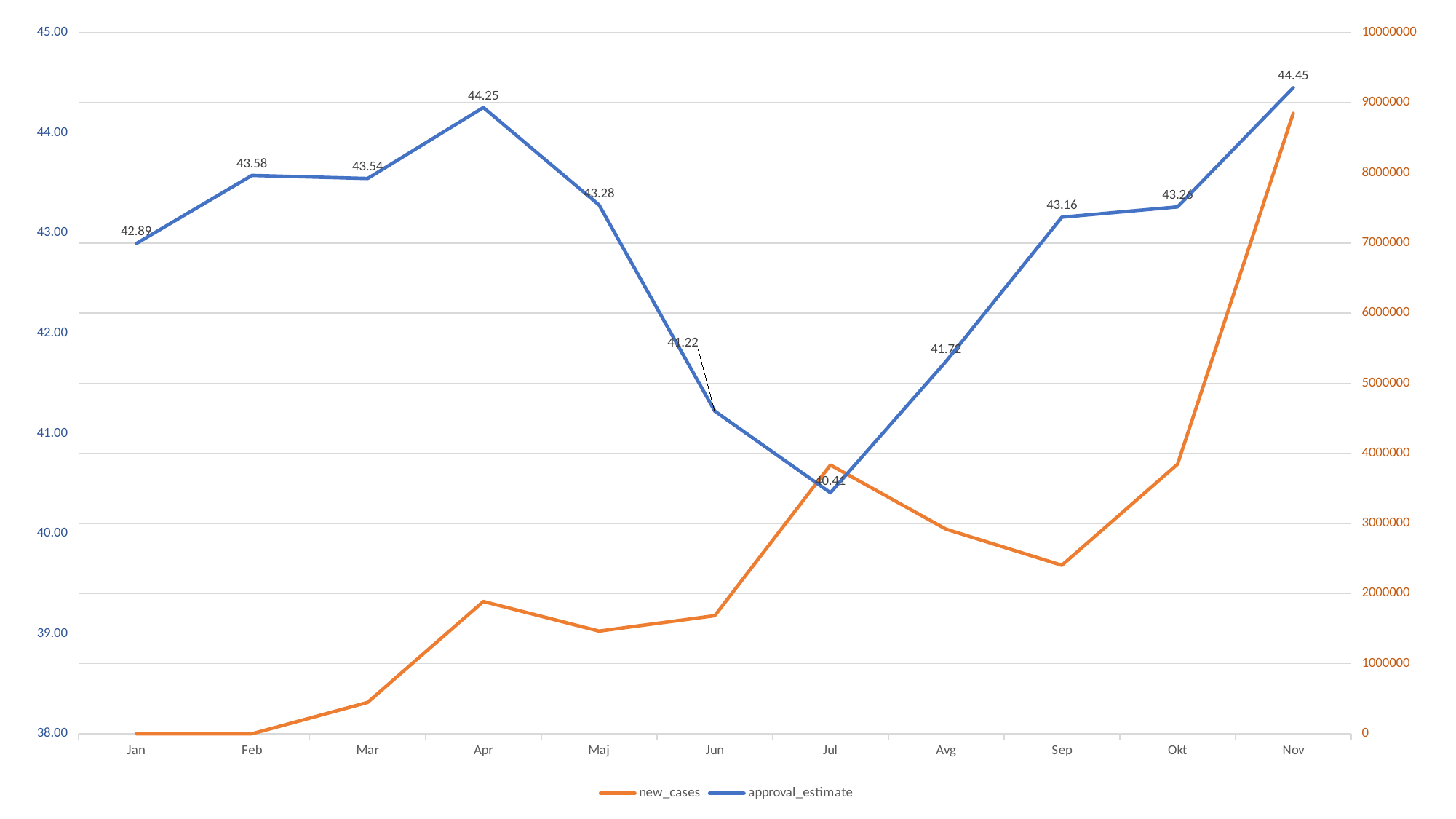

### Chart

| Category |  |  |
|---|---|---|
| Jan | 14.0 | 42.8943814 |
| Feb | 81.0 | 43.5751515517241 |
| Mar | 448078.0 | 43.5441537419354 |
| Apr | 1887589.0 | 44.2529633 |
| Maj | 1465219.0 | 43.27986 |
| Jun | 1684735.0 | 41.2217413333333 |
| Jul | 3833180.0 | 40.4069658387096 |
| Avg | 2918610.0 | 41.7198524838709 |
| Sep | 2403823.0 | 43.1580209 |
| Okt | 3845115.0 | 43.2605309032258 |
| Nov | 8850234.0 | 44.4510287 |